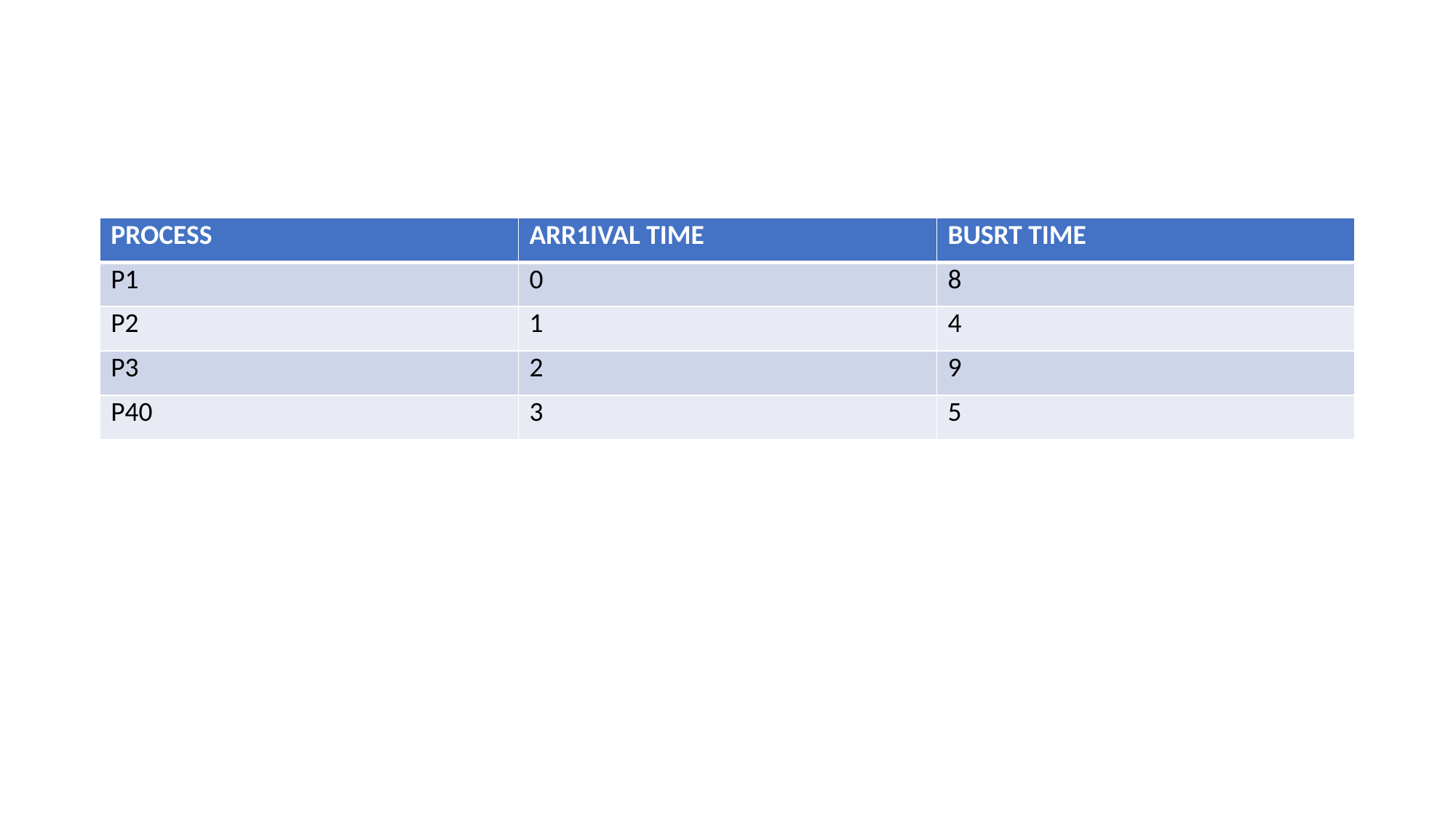

| PROCESS | ARR1IVAL TIME | BUSRT TIME |
| --- | --- | --- |
| P1 | 0 | 8 |
| P2 | 1 | 4 |
| P3 | 2 | 9 |
| P40 | 3 | 5 |